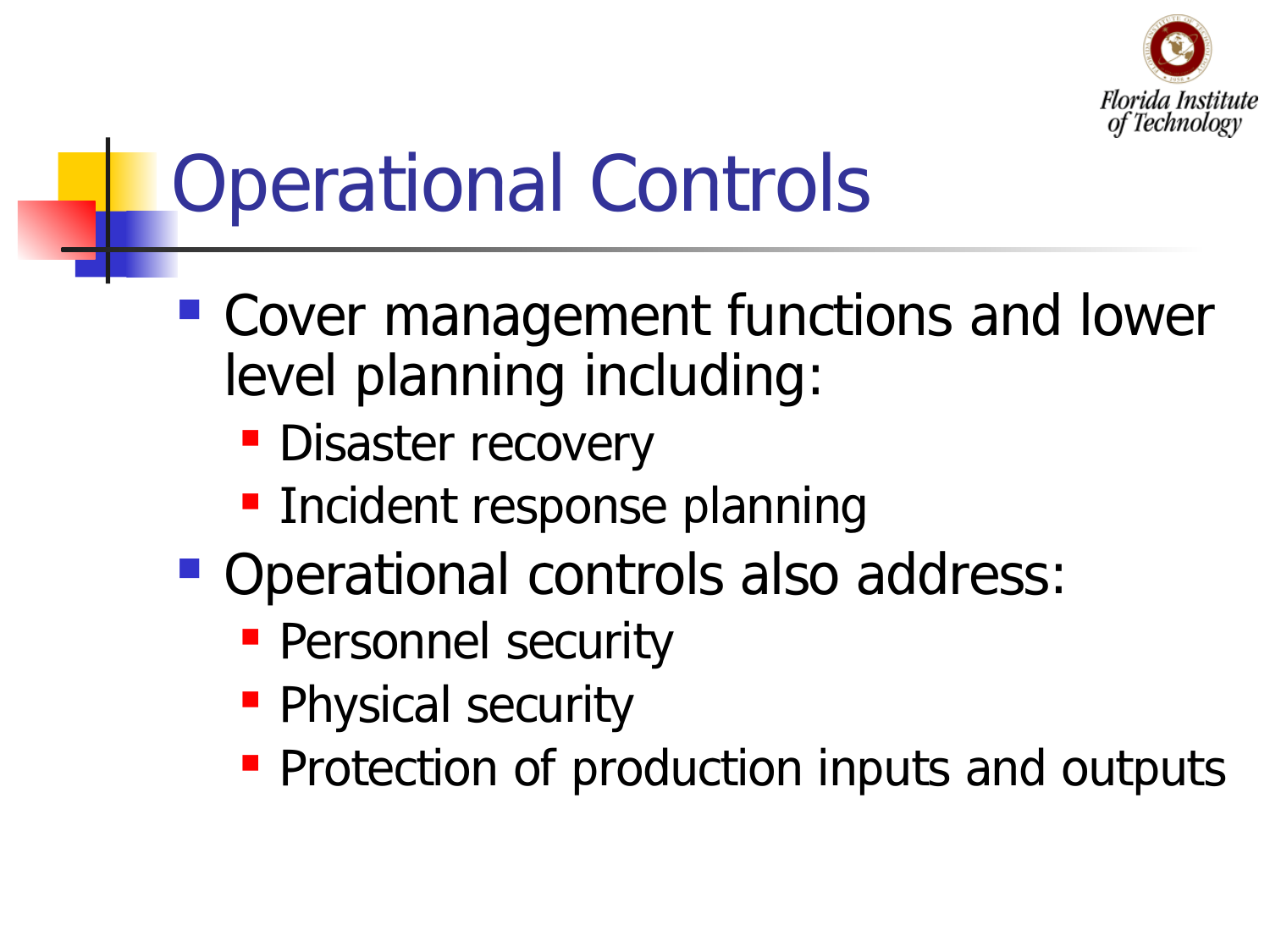

# Operational Controls
Cover management functions and lower level planning including:
Disaster recovery
Incident response planning
Operational controls also address:
Personnel security
Physical security
Protection of production inputs and outputs